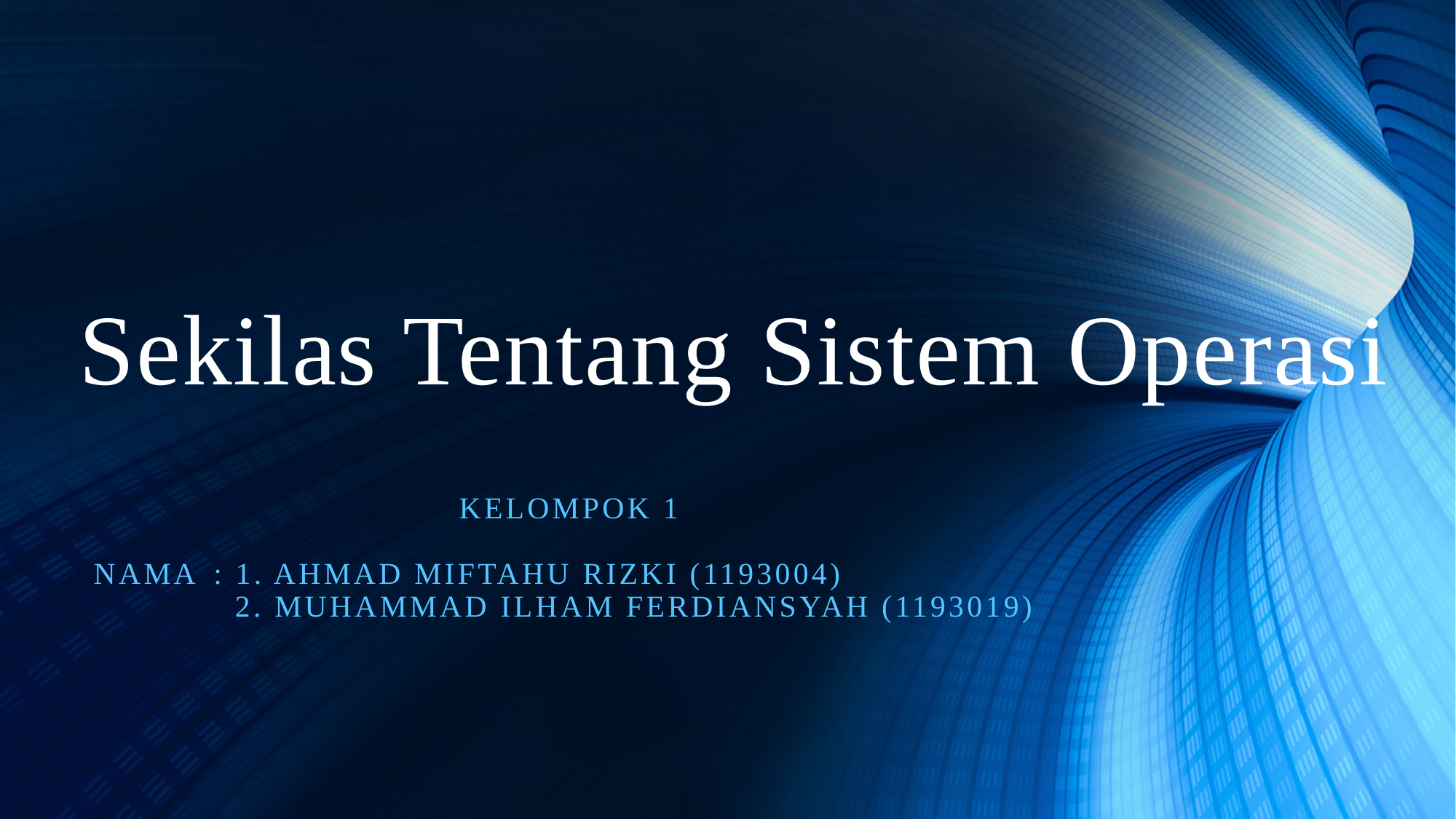

# Sekilas Tentang Sistem Operasi
Kelompok 1

Nama	 : 1. Ahmad miftahu rizki (1193004)
	   2. Muhammad ilham ferdiansyah (1193019)